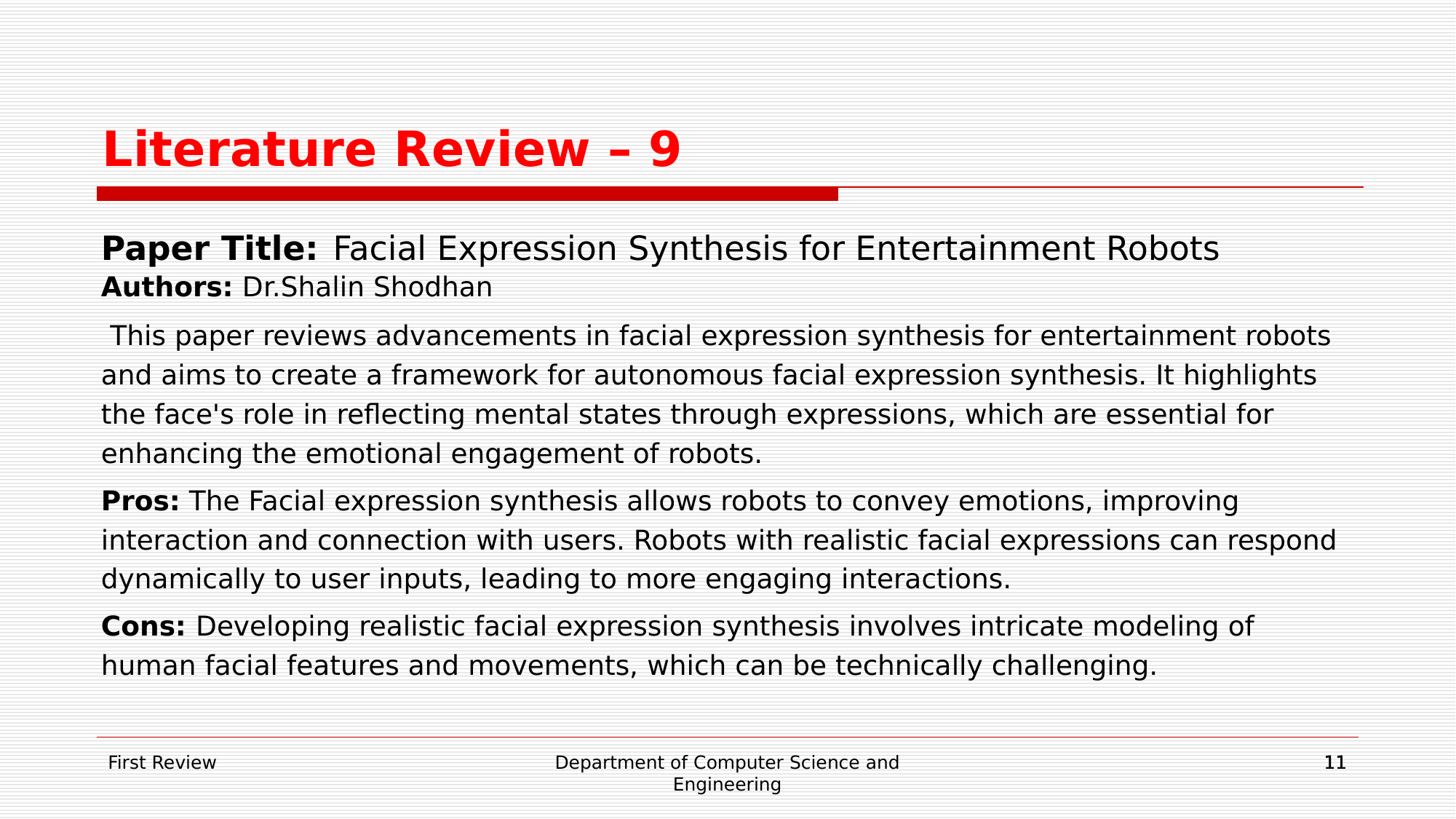

Literature Review – 9
Paper Title: Facial Expression Synthesis for Entertainment Robots   Authors: Dr.Shalin Shodhan
 This paper reviews advancements in facial expression synthesis for entertainment robots and aims to create a framework for autonomous facial expression synthesis. It highlights the face's role in reflecting mental states through expressions, which are essential for enhancing the emotional engagement of robots.
Pros: The Facial expression synthesis allows robots to convey emotions, improving interaction and connection with users. Robots with realistic facial expressions can respond dynamically to user inputs, leading to more engaging interactions.
Cons: Developing realistic facial expression synthesis involves intricate modeling of human facial features and movements, which can be technically challenging.

First Review
Department of Computer Science and Engineering
11
11
11